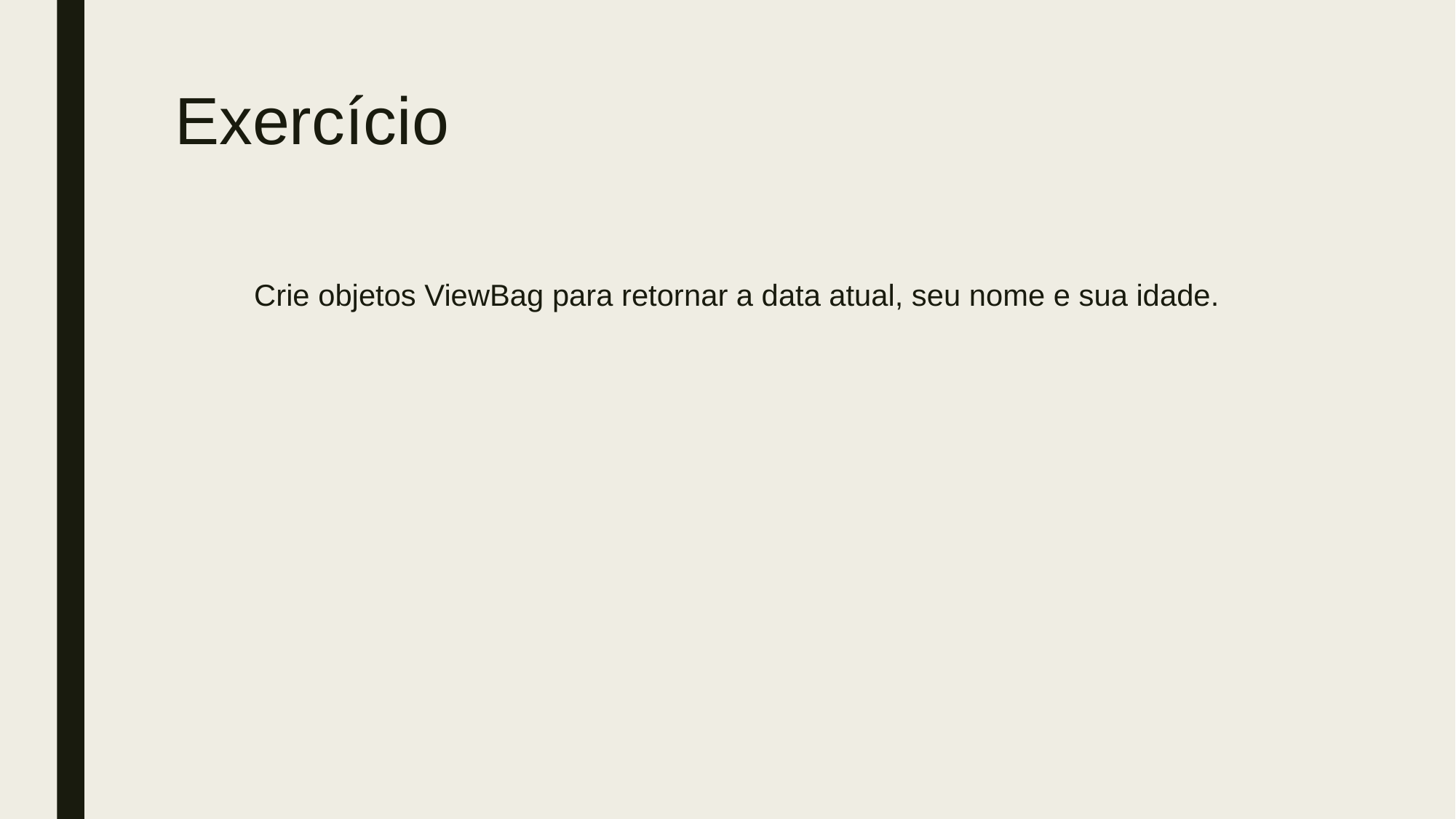

# Exercício
Crie objetos ViewBag para retornar a data atual, seu nome e sua idade.